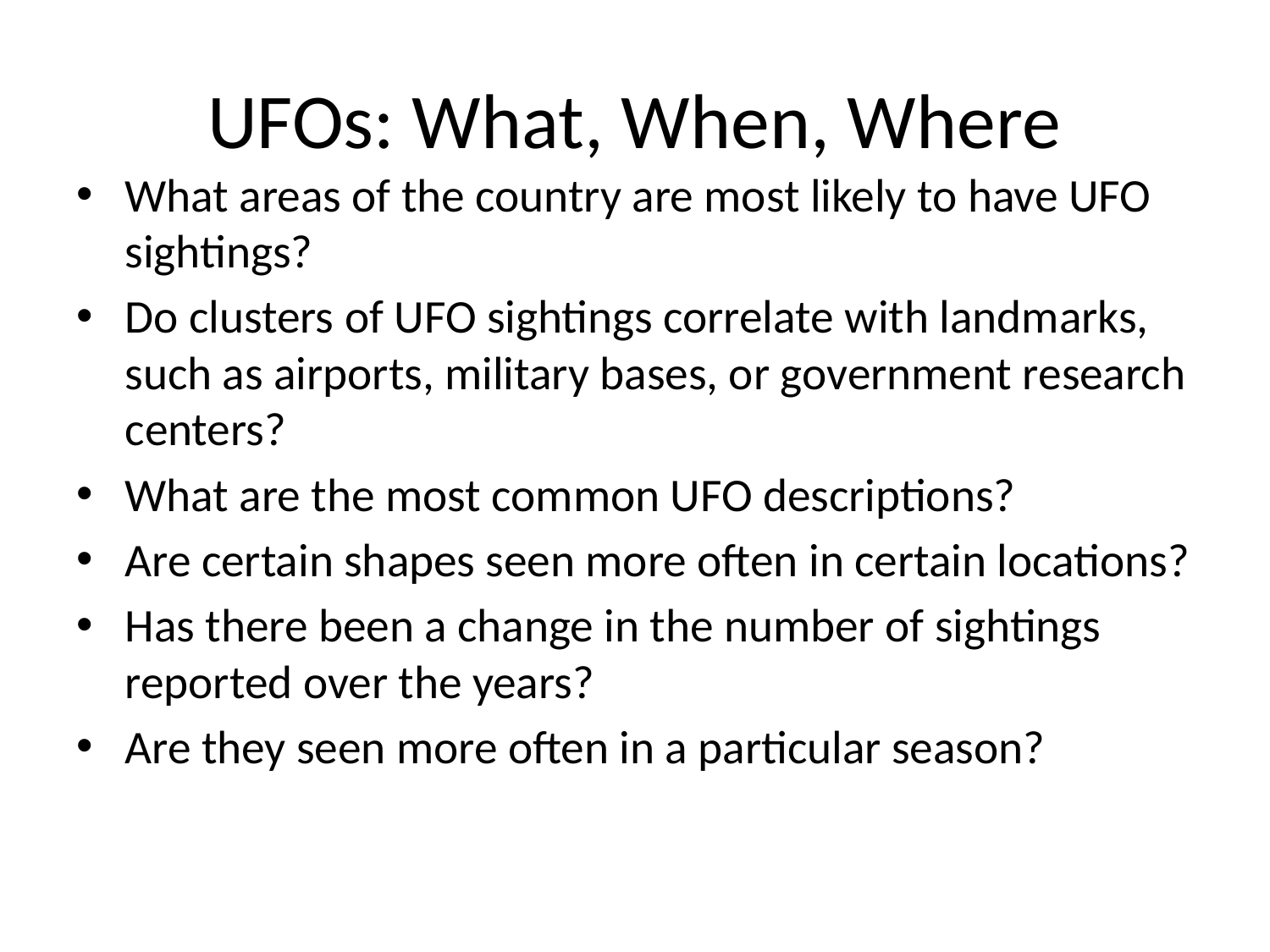

# UFOs: What, When, Where
What areas of the country are most likely to have UFO sightings?
Do clusters of UFO sightings correlate with landmarks, such as airports, military bases, or government research centers?
What are the most common UFO descriptions?
Are certain shapes seen more often in certain locations?
Has there been a change in the number of sightings reported over the years?
Are they seen more often in a particular season?